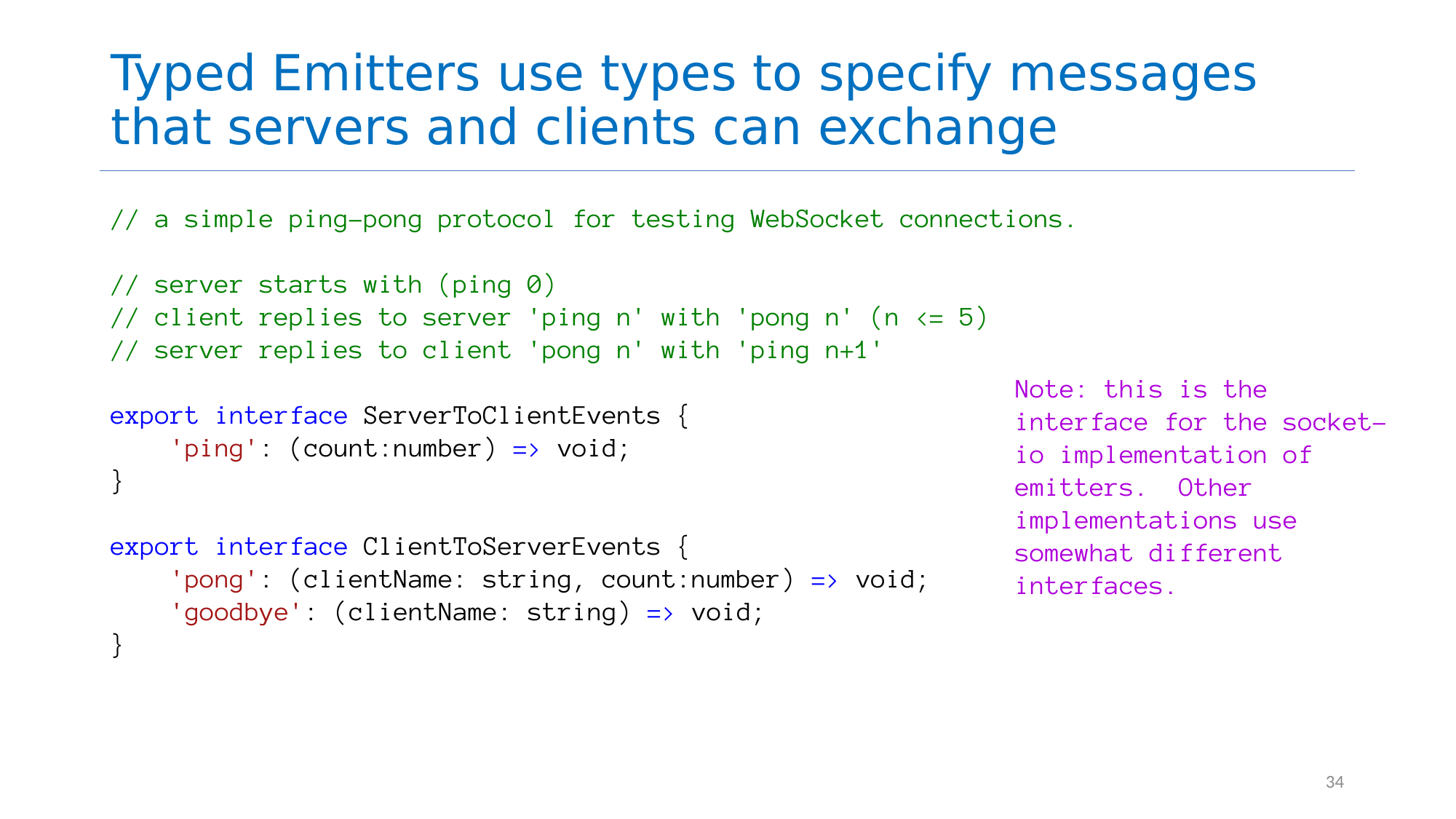

# Typed Emitters use types to specify messages that servers and clients can exchange
// a simple ping-pong protocol for testing WebSocket connections.
// server starts with (ping 0)
// client replies to server 'ping n' with 'pong n' (n <= 5)
// server replies to client 'pong n' with 'ping n+1'
export interface ServerToClientEvents {
    'ping': (count:number) => void;
}
export interface ClientToServerEvents {
    'pong': (clientName: string, count:number) => void;
    'goodbye': (clientName: string) => void;
}
Note: this is the interface for the socket-io implementation of emitters.  Other implementations use somewhat different interfaces.
34